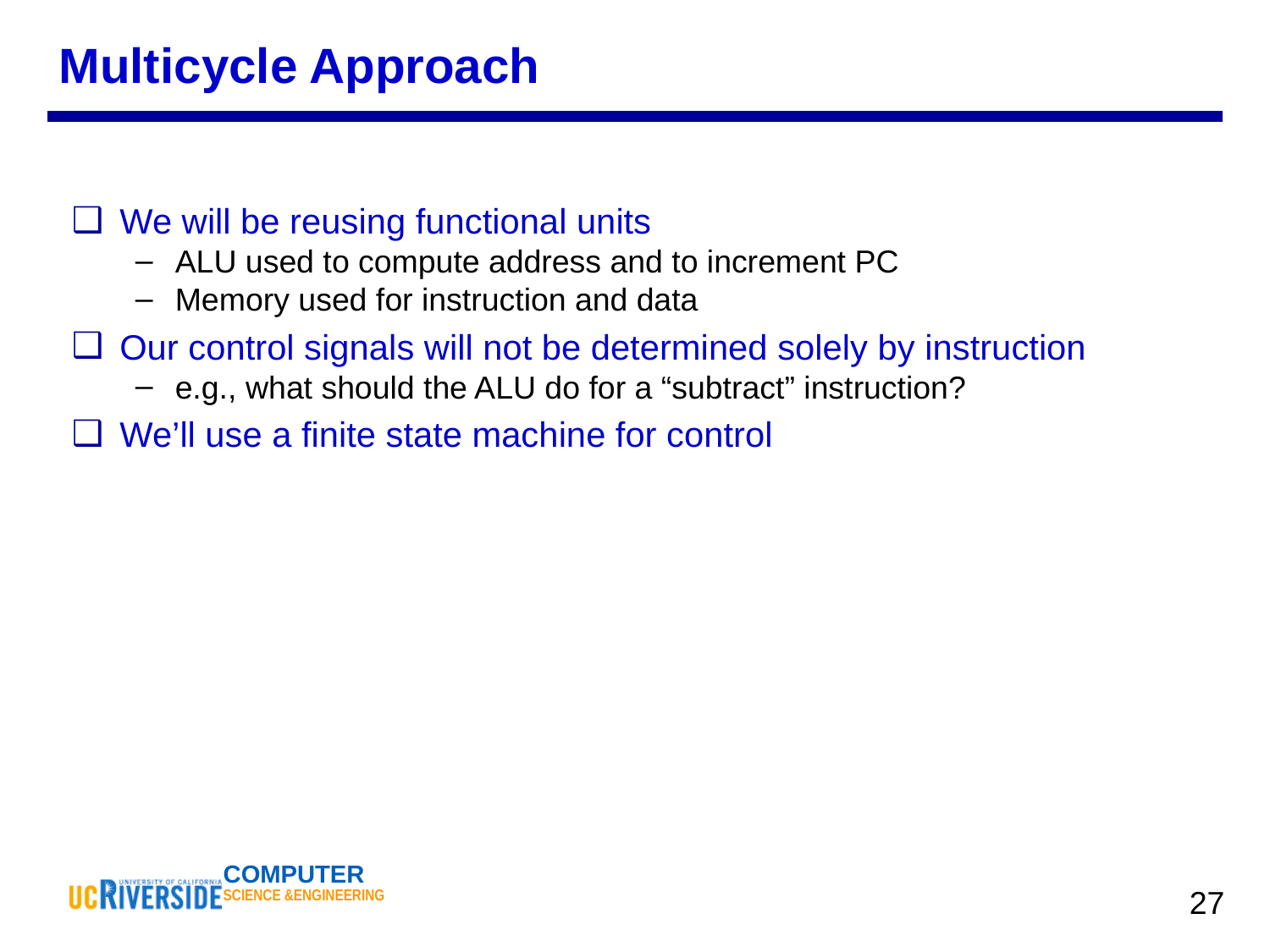

Multicycle Approach
We will be reusing functional units
ALU used to compute address and to increment PC
Memory used for instruction and data
Our control signals will not be determined solely by instruction
e.g., what should the ALU do for a “subtract” instruction?
We’ll use a finite state machine for control
27